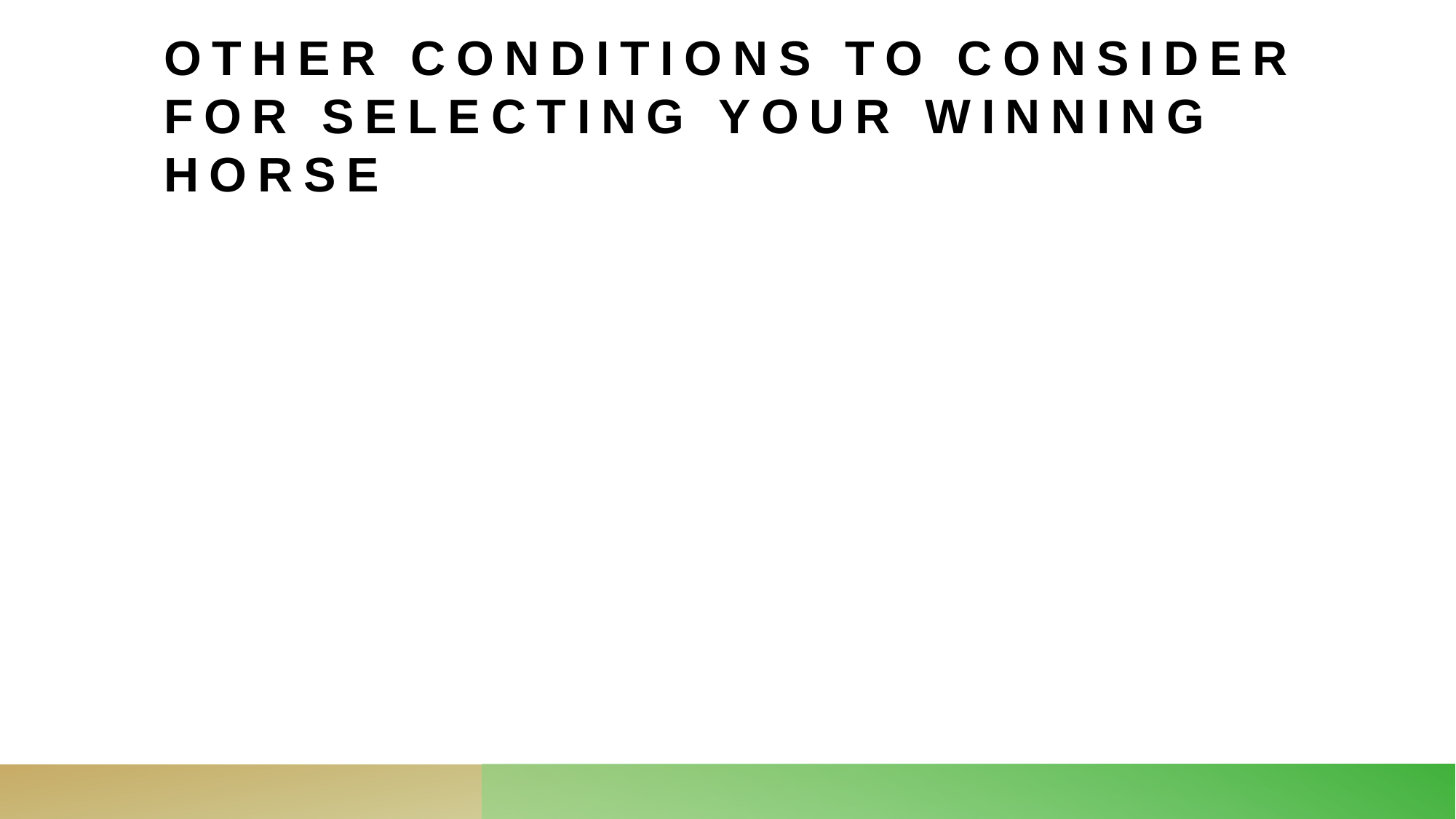

# Other conditions to consider for selecting your winning horse